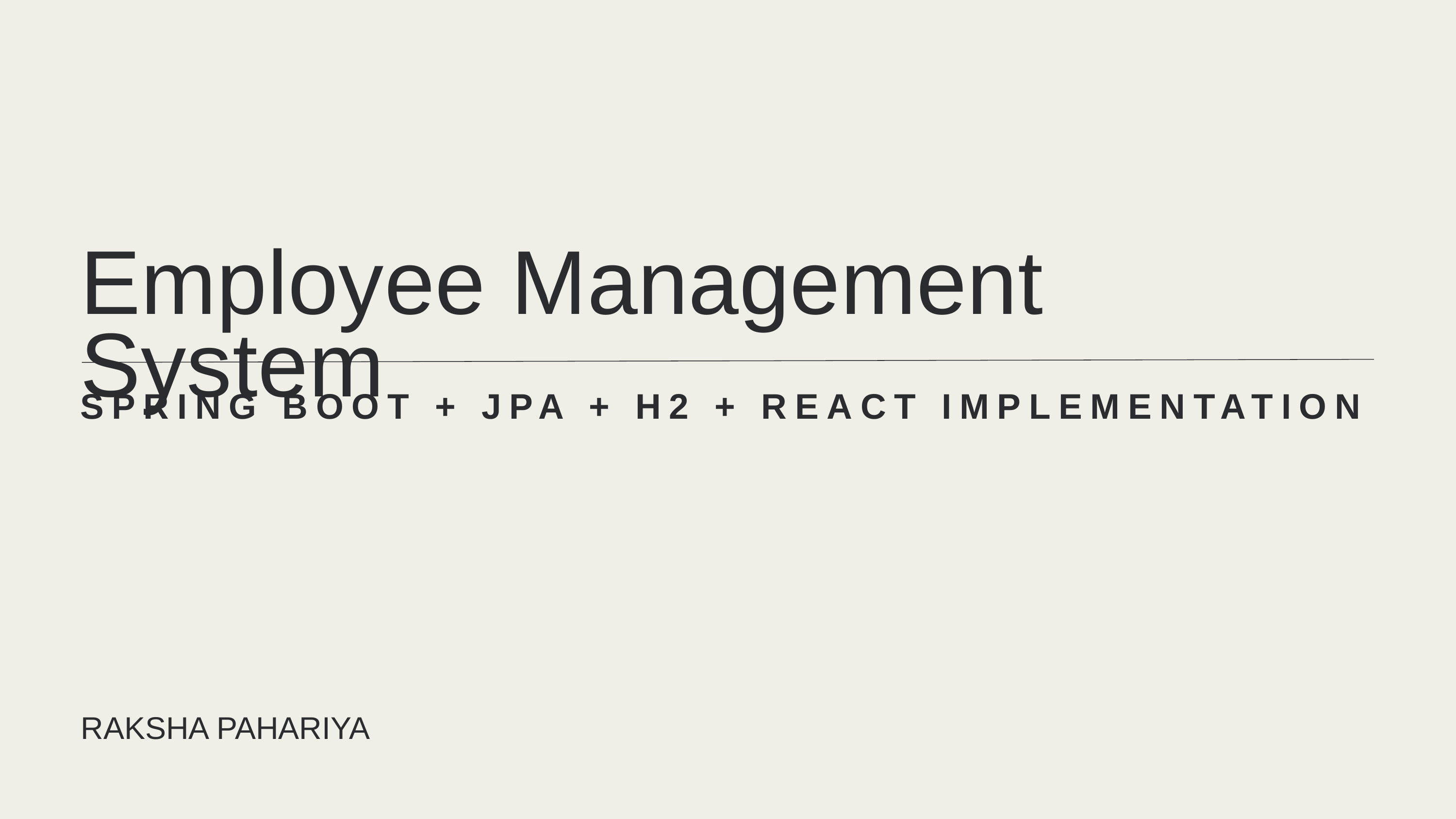

Employee Management System

SPRING BOOT + JPA + H2 + REACT IMPLEMENTATION
RAKSHA PAHARIYA